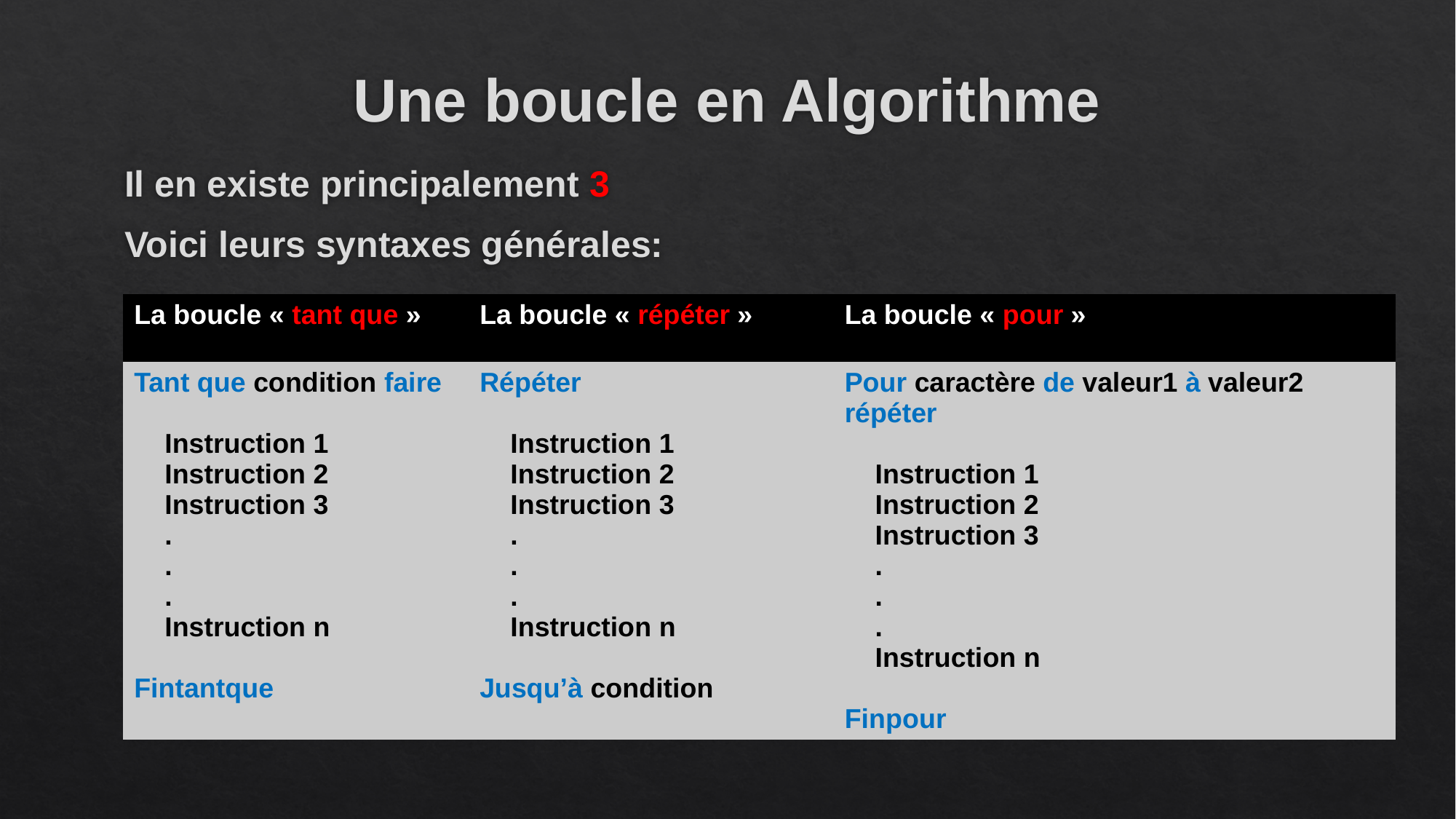

# Une boucle en Algorithme
Il en existe principalement 3
Voici leurs syntaxes générales:
| La boucle « tant que » | La boucle « répéter » | La boucle « pour » |
| --- | --- | --- |
| Tant que condition faire Instruction 1 Instruction 2 Instruction 3 . . . Instruction n Fintantque | Répéter Instruction 1 Instruction 2 Instruction 3 . . . Instruction n Jusqu’à condition | Pour caractère de valeur1 à valeur2 répéter Instruction 1 Instruction 2 Instruction 3 . . . Instruction n Finpour |